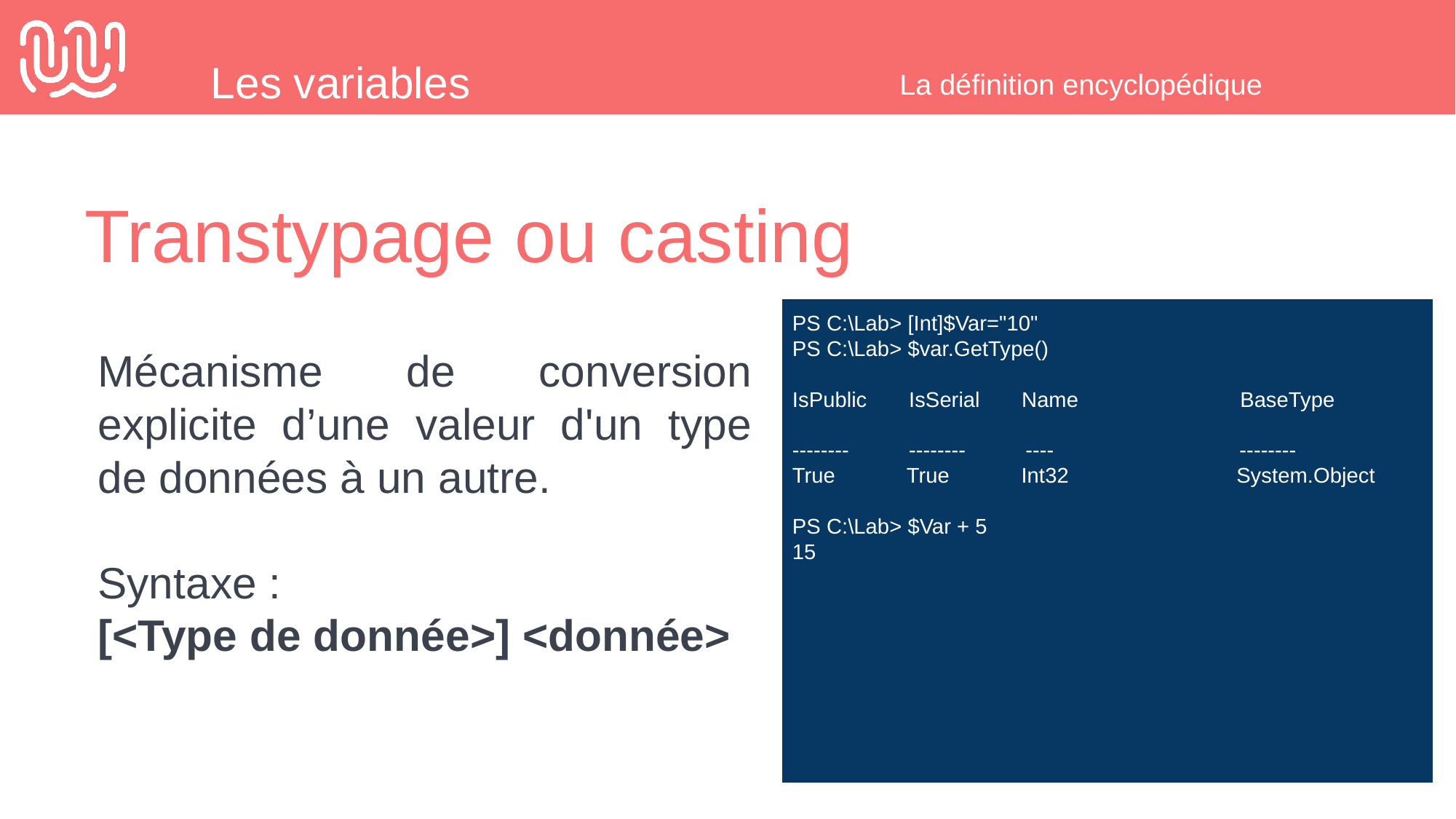

Les variables
La définition encyclopédique
Transtypage ou casting
PS C:\Lab> [Int]$Var="10"
PS C:\Lab> $var.GetType()

IsPublic       IsSerial       Name                           BaseType
--------          --------          ----                               --------
True            True            Int32                            System.Object

PS C:\Lab> $Var + 5
15

Mécanisme de conversion explicite d’une valeur d'un type de données à un autre.

Syntaxe :
[<Type de donnée>] <donnée>